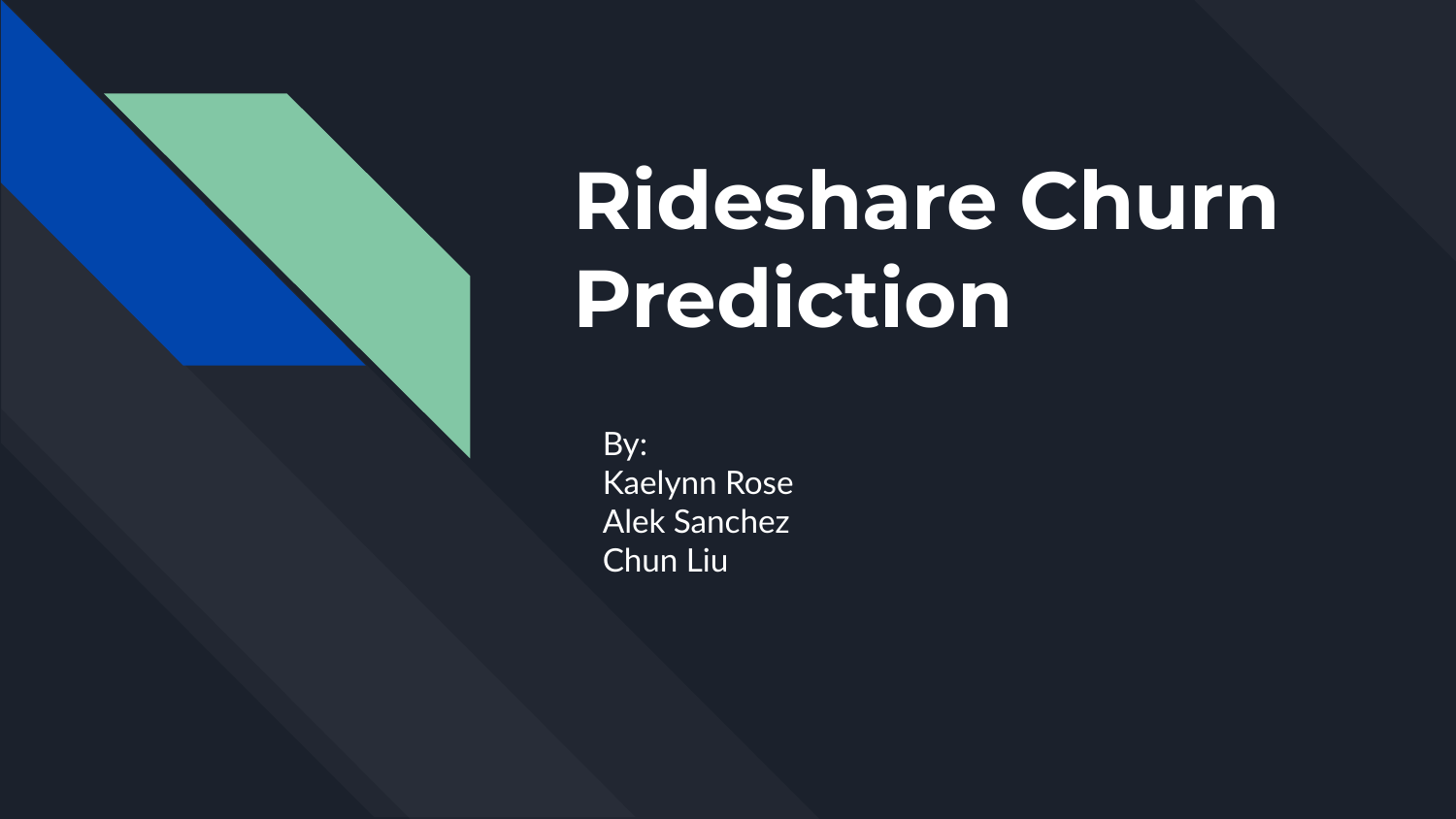

# Rideshare Churn Prediction
By:
Kaelynn Rose
Alek Sanchez
Chun Liu